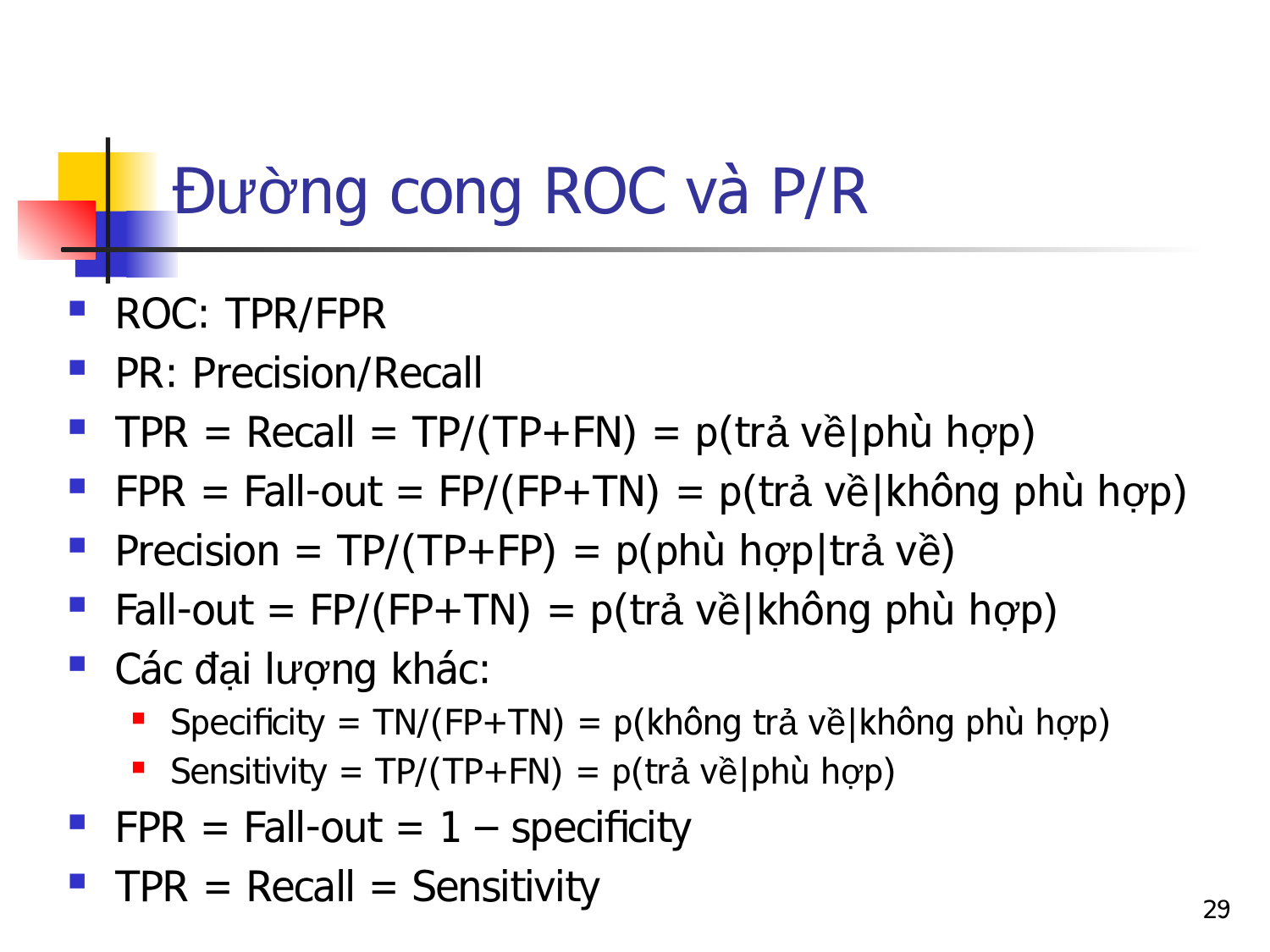

# Đường cong ROC và P/R
ROC: TPR/FPR
PR: Precision/Recall
TPR = Recall = TP/(TP+FN) = p(trả về|phù hợp)
FPR = Fall-out = FP/(FP+TN) = p(trả về|không phù hợp)
Precision = TP/(TP+FP) = p(phù hợp|trả về)
Fall-out = FP/(FP+TN) = p(trả về|không phù hợp)
Các đại lượng khác:
Specificity = TN/(FP+TN) = p(không trả về|không phù hợp)
Sensitivity = TP/(TP+FN) = p(trả về|phù hợp)
FPR = Fall-out = 1 – specificity
TPR = Recall = Sensitivity
29